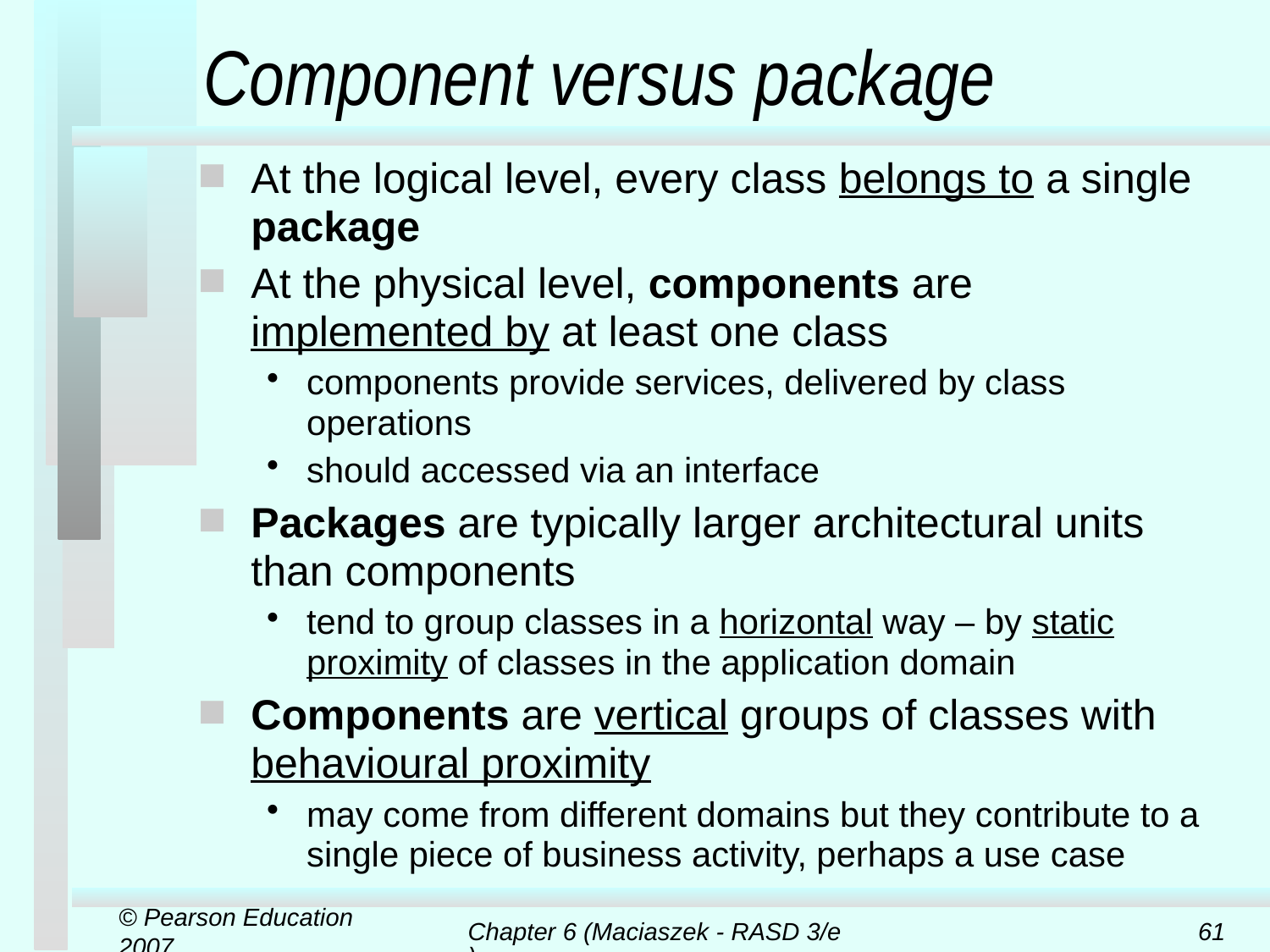

# Component versus package
At the logical level, every class belongs to a single package
At the physical level, components are implemented by at least one class
components provide services, delivered by class operations
should accessed via an interface
Packages are typically larger architectural units than components
tend to group classes in a horizontal way – by static proximity of classes in the application domain
Components are vertical groups of classes with behavioural proximity
may come from different domains but they contribute to a single piece of business activity, perhaps a use case
© Pearson Education 2007
Chapter 6 (Maciaszek - RASD 3/e)
61